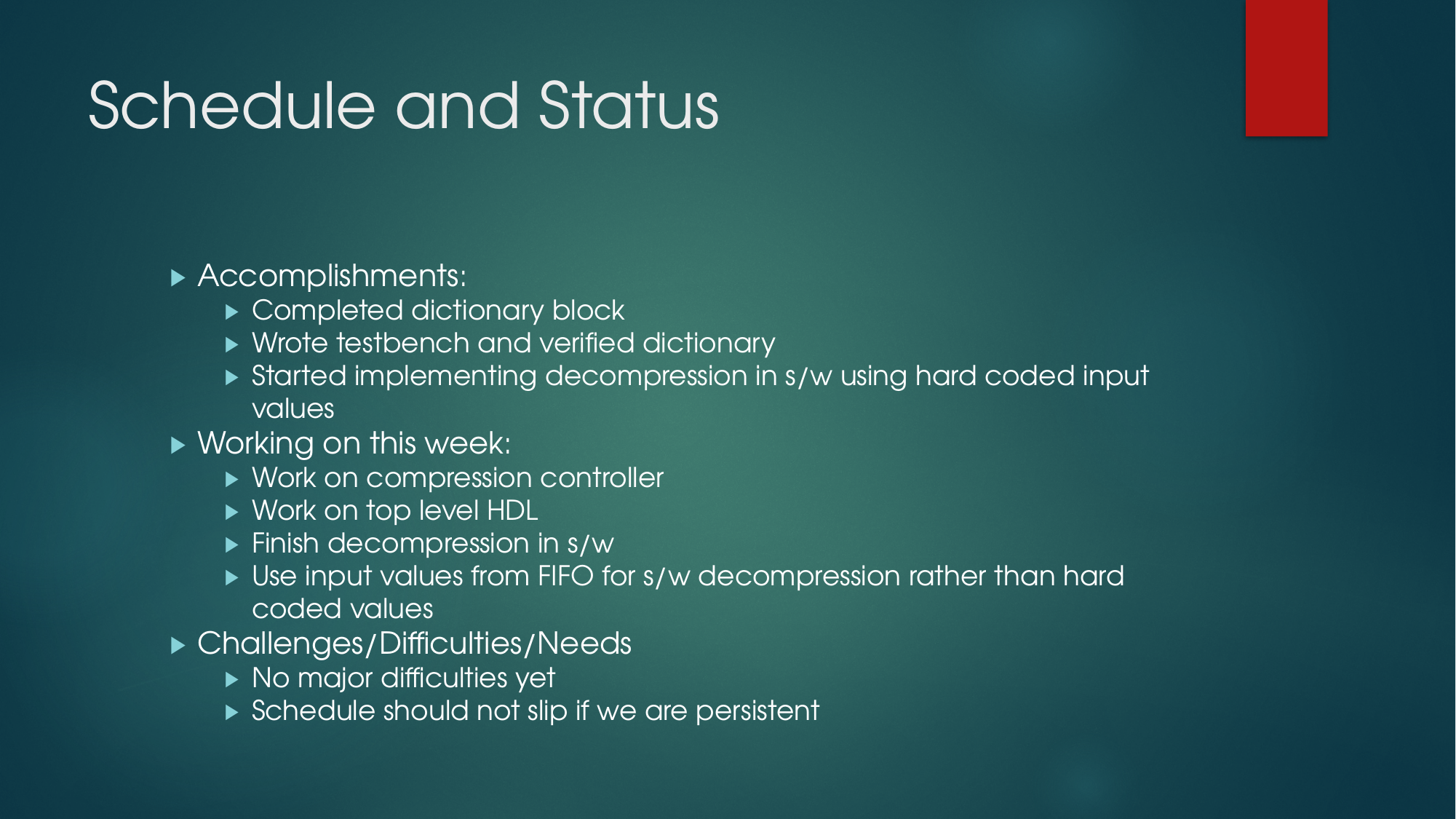

# Schedule and Status
Accomplishments:
Completed dictionary block
Wrote testbench and verified dictionary
Started implementing decompression in s/w using hard coded input values
Working on this week:
Work on compression controller
Work on top level HDL
Finish decompression in s/w
Use input values from FIFO for s/w decompression rather than hard coded values
Challenges/Difficulties/Needs
No major difficulties yet
Schedule should not slip if we are persistent